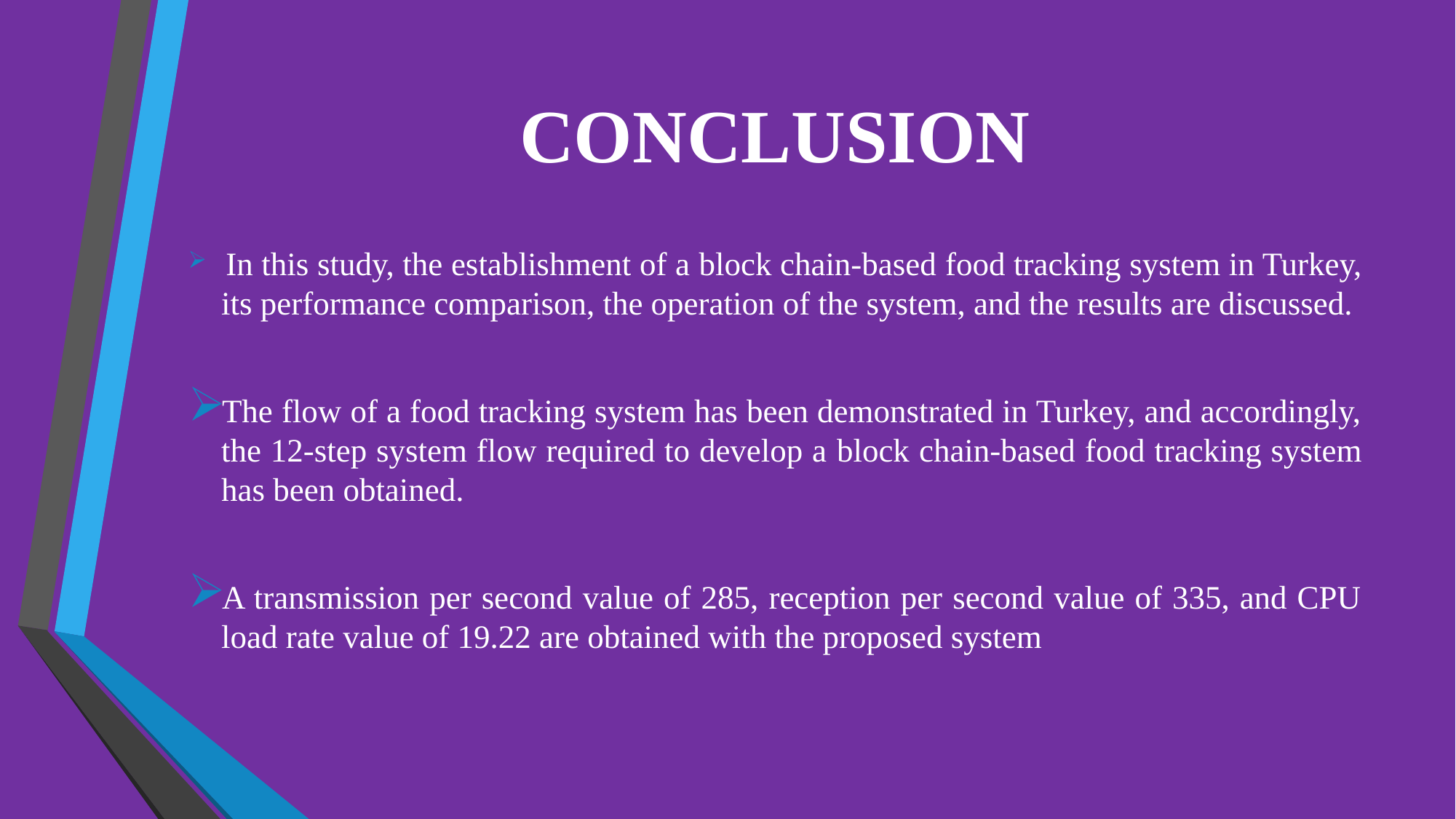

# CONCLUSION

 In this study, the establishment of a block chain-based food tracking system in Turkey, its performance comparison, the operation of the system, and the results are discussed.

The flow of a food tracking system has been demonstrated in Turkey, and accordingly, the 12-step system flow required to develop a block chain-based food tracking system has been obtained.

A transmission per second value of 285, reception per second value of 335, and CPU load rate value of 19.22 are obtained with the proposed system